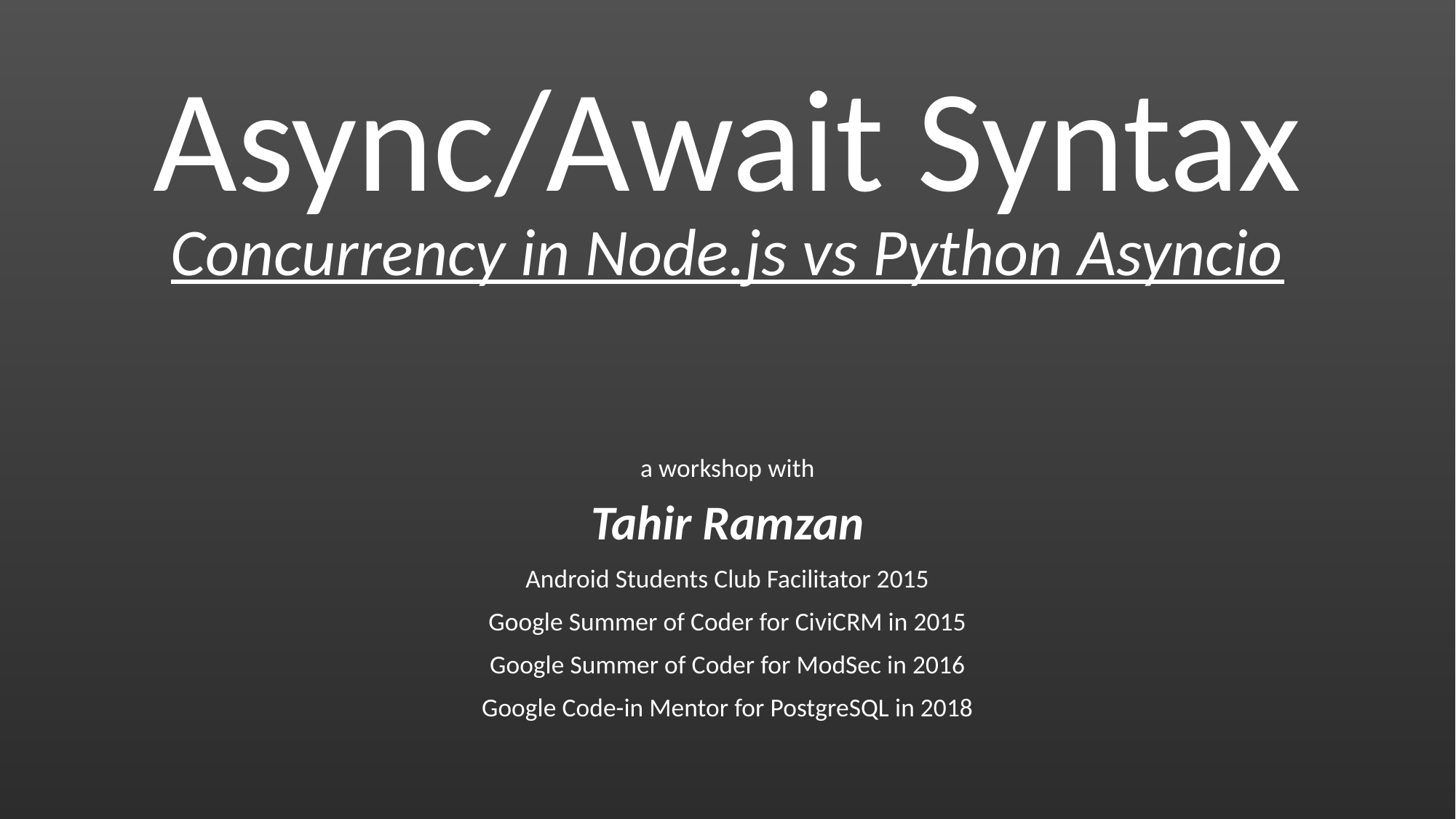

# Async/Await Syntax
Concurrency in Node.js vs Python Asyncio
a workshop with
Tahir Ramzan
Android Students Club Facilitator 2015
Google Summer of Coder for CiviCRM in 2015
Google Summer of Coder for ModSec in 2016
Google Code-in Mentor for PostgreSQL in 2018